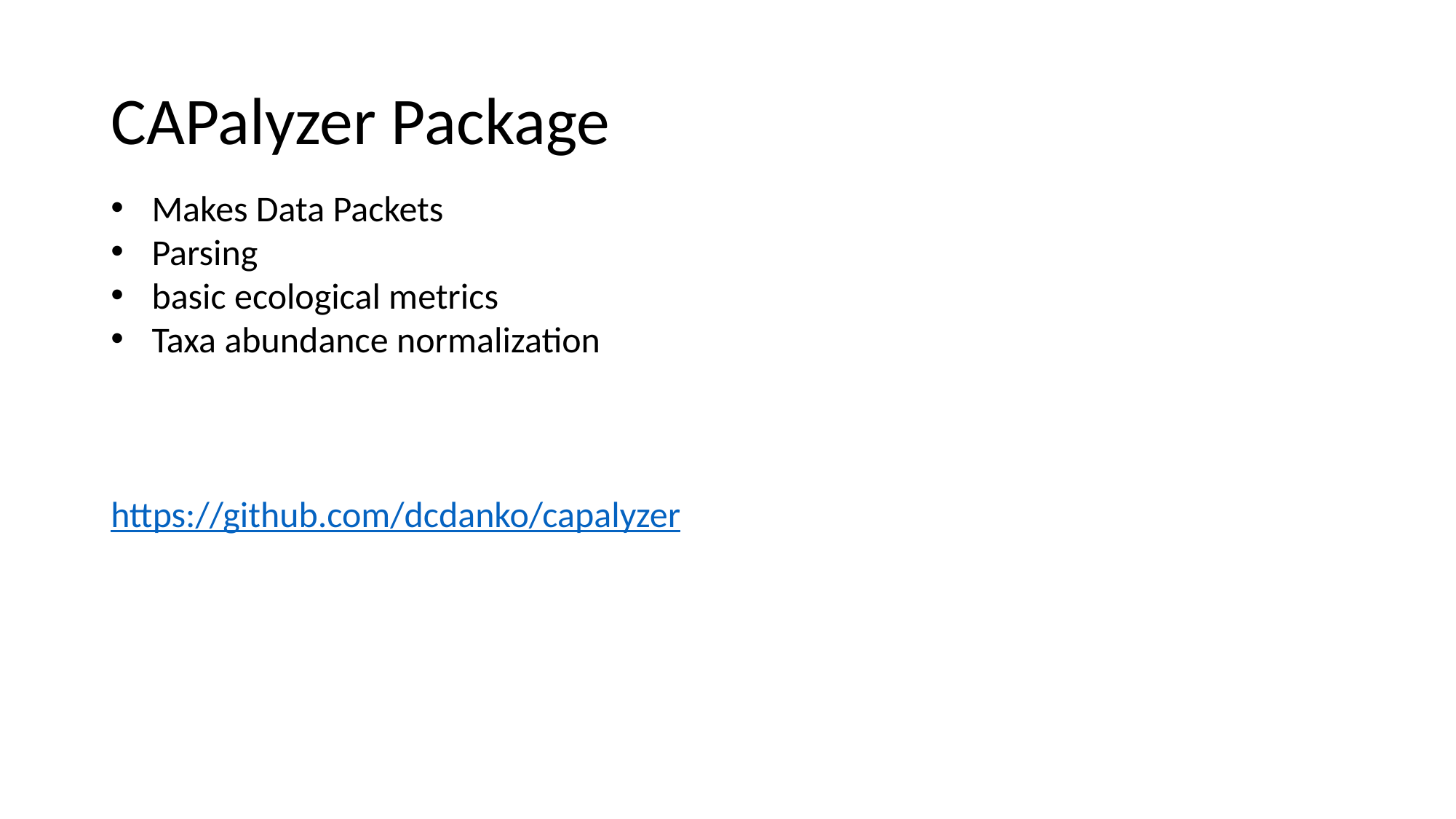

# CAPalyzer Package
Makes Data Packets
Parsing
basic ecological metrics
Taxa abundance normalization

https://github.com/dcdanko/capalyzer